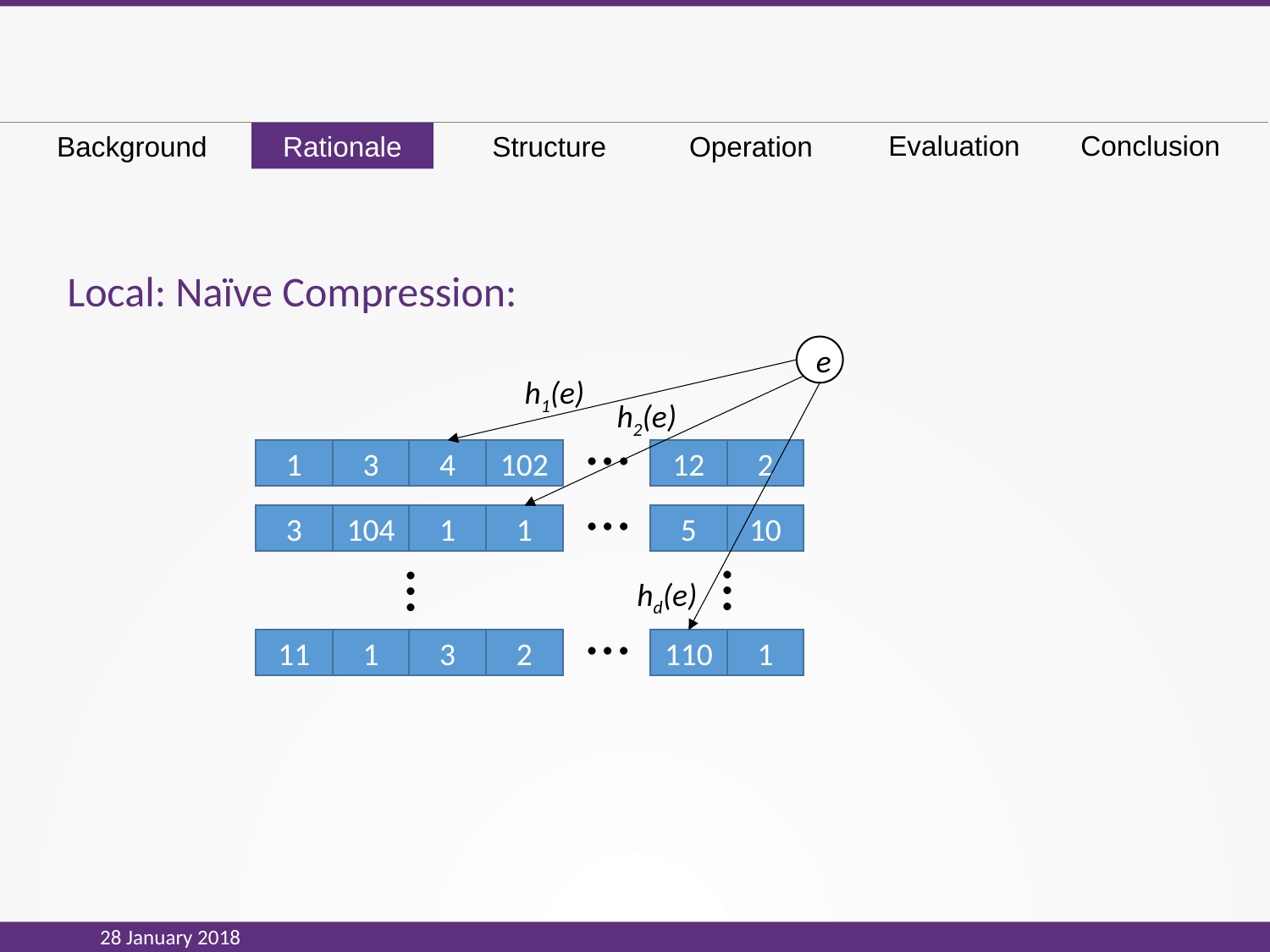

Evaluation
Conclusion
Background
Rationale
Structure
Operation
Local: Naïve Compression:
e
h1(e)
hd(e)
…
11
1
3
2
110
1
h2(e)
…
1
3
4
102
12
2
…
3
104
1
1
5
10
…
…
28 January 2018
11